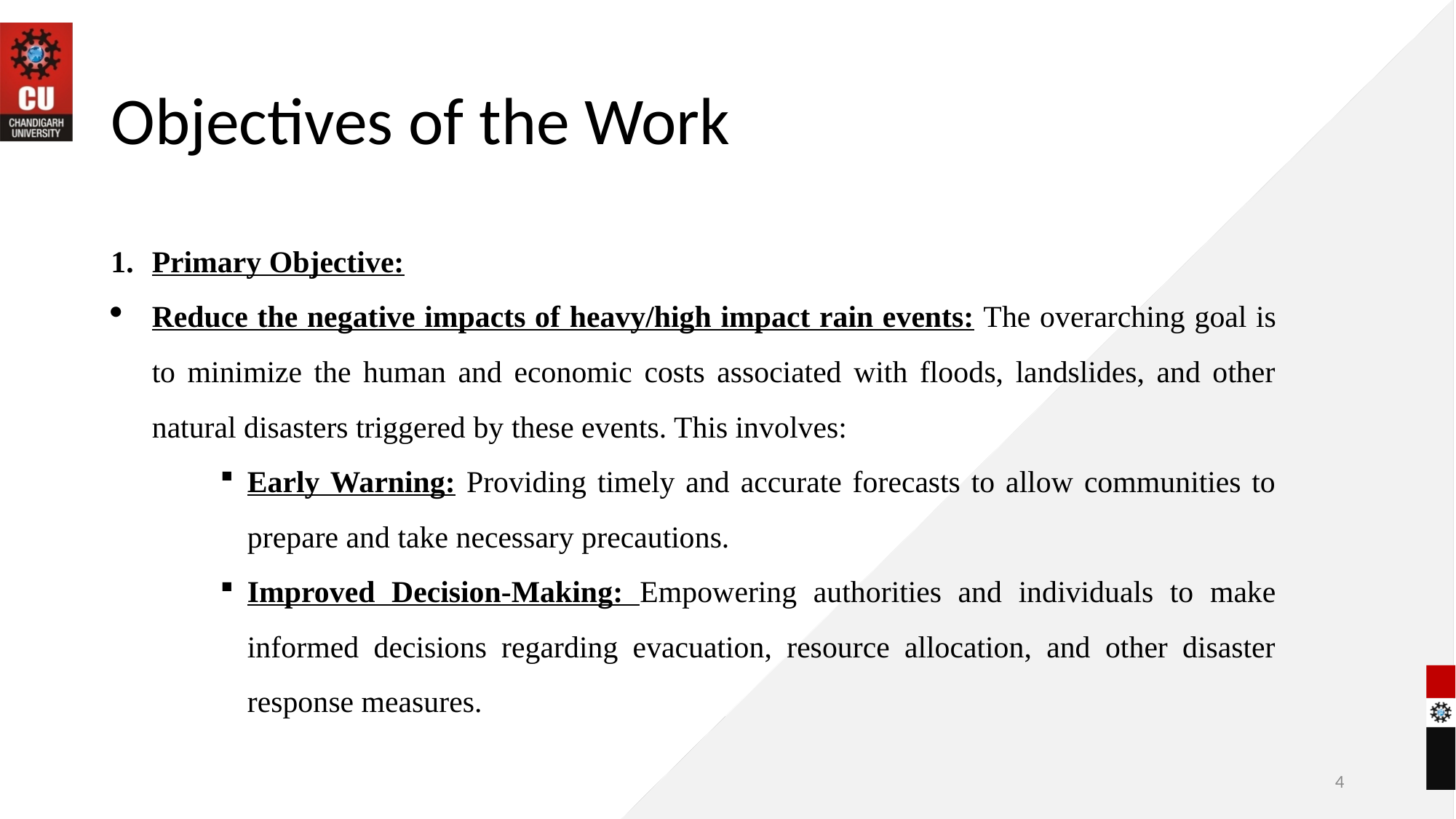

# Objectives of the Work
Primary Objective:
Reduce the negative impacts of heavy/high impact rain events: The overarching goal is to minimize the human and economic costs associated with floods, landslides, and other natural disasters triggered by these events. This involves:
Early Warning: Providing timely and accurate forecasts to allow communities to prepare and take necessary precautions.
Improved Decision-Making: Empowering authorities and individuals to make informed decisions regarding evacuation, resource allocation, and other disaster response measures.
4